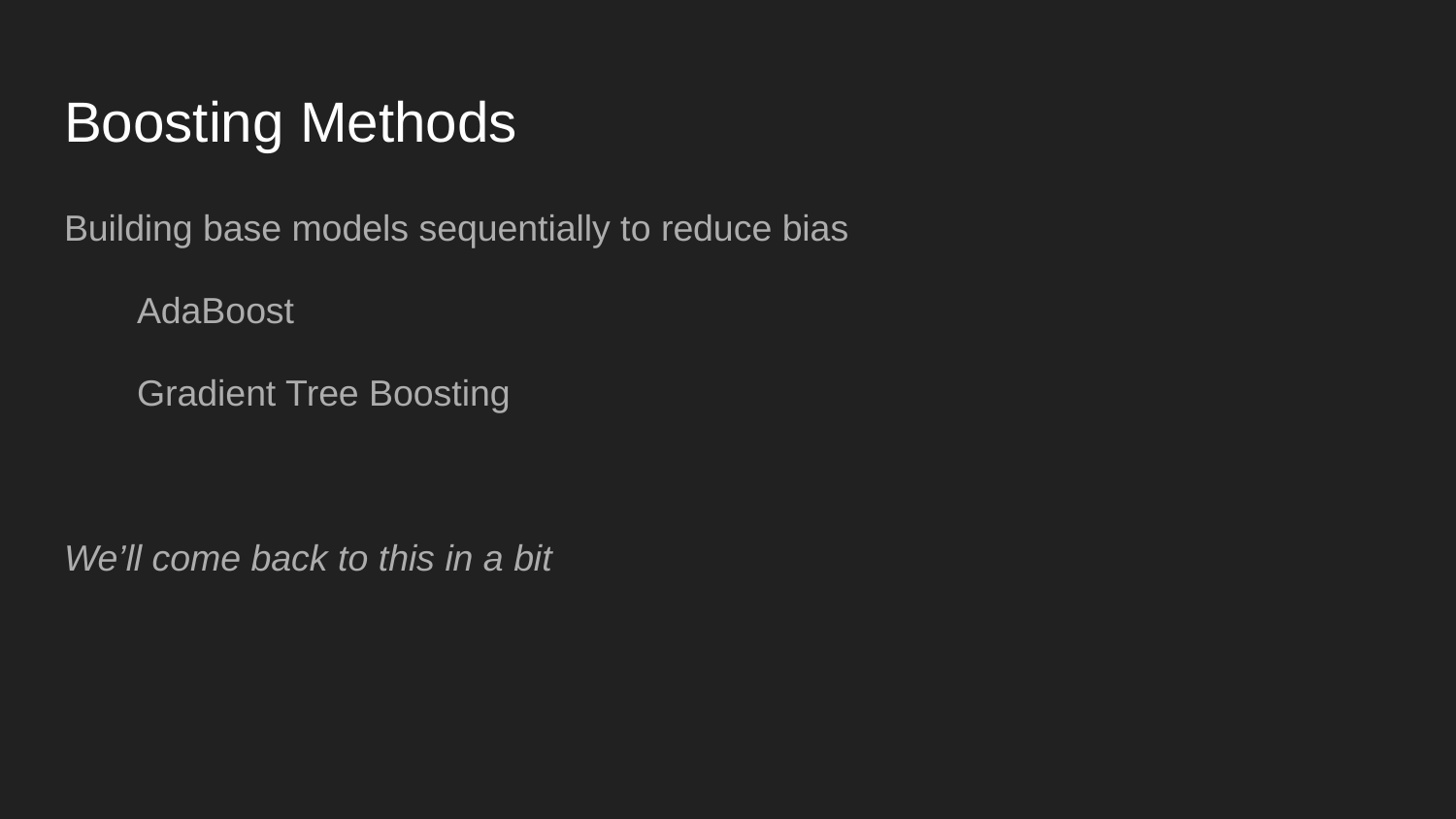

# Boosting Methods
Building base models sequentially to reduce bias
AdaBoost
Gradient Tree Boosting

We’ll come back to this in a bit